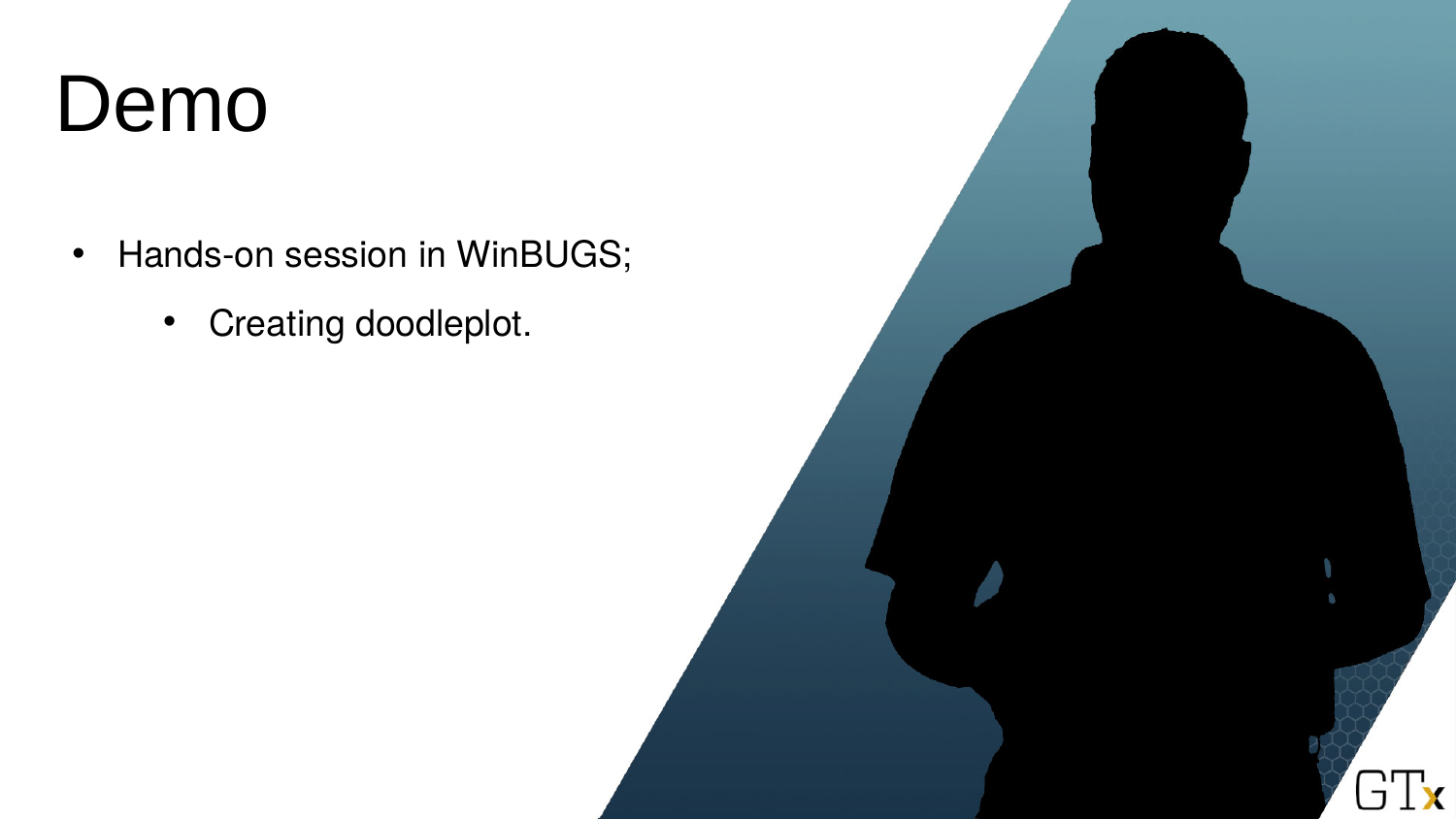

Hands-on session in WinBUGS;
Creating doodleplot.
# Demo